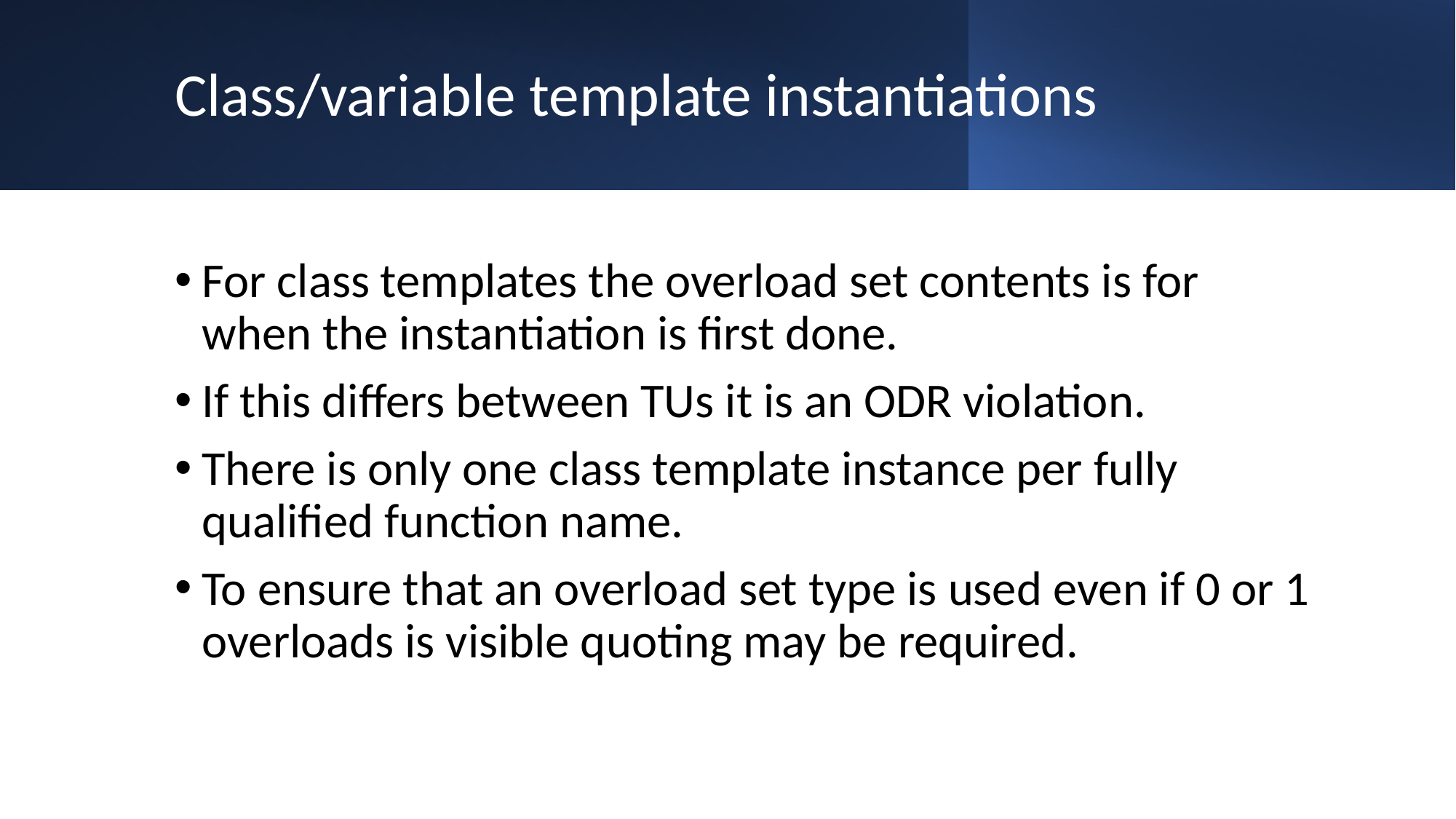

# Class/variable template instantiations
For class templates the overload set contents is for when the instantiation is first done.
If this differs between TUs it is an ODR violation.
There is only one class template instance per fully qualified function name.
To ensure that an overload set type is used even if 0 or 1 overloads is visible quoting may be required.